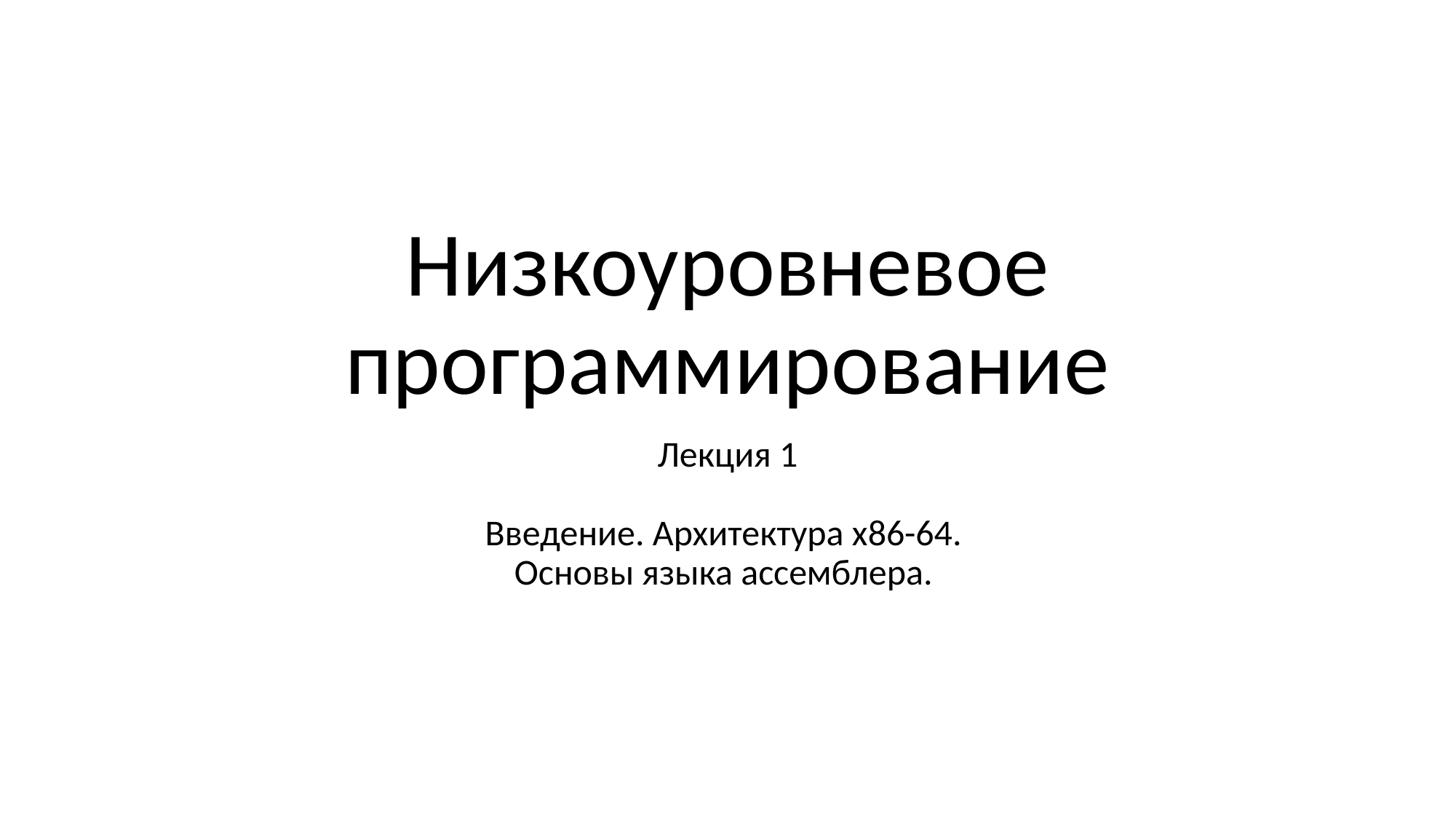

# Низкоуровневое программирование
Лекция 1
Введение. Архитектура х86-64.
Основы языка ассемблера.